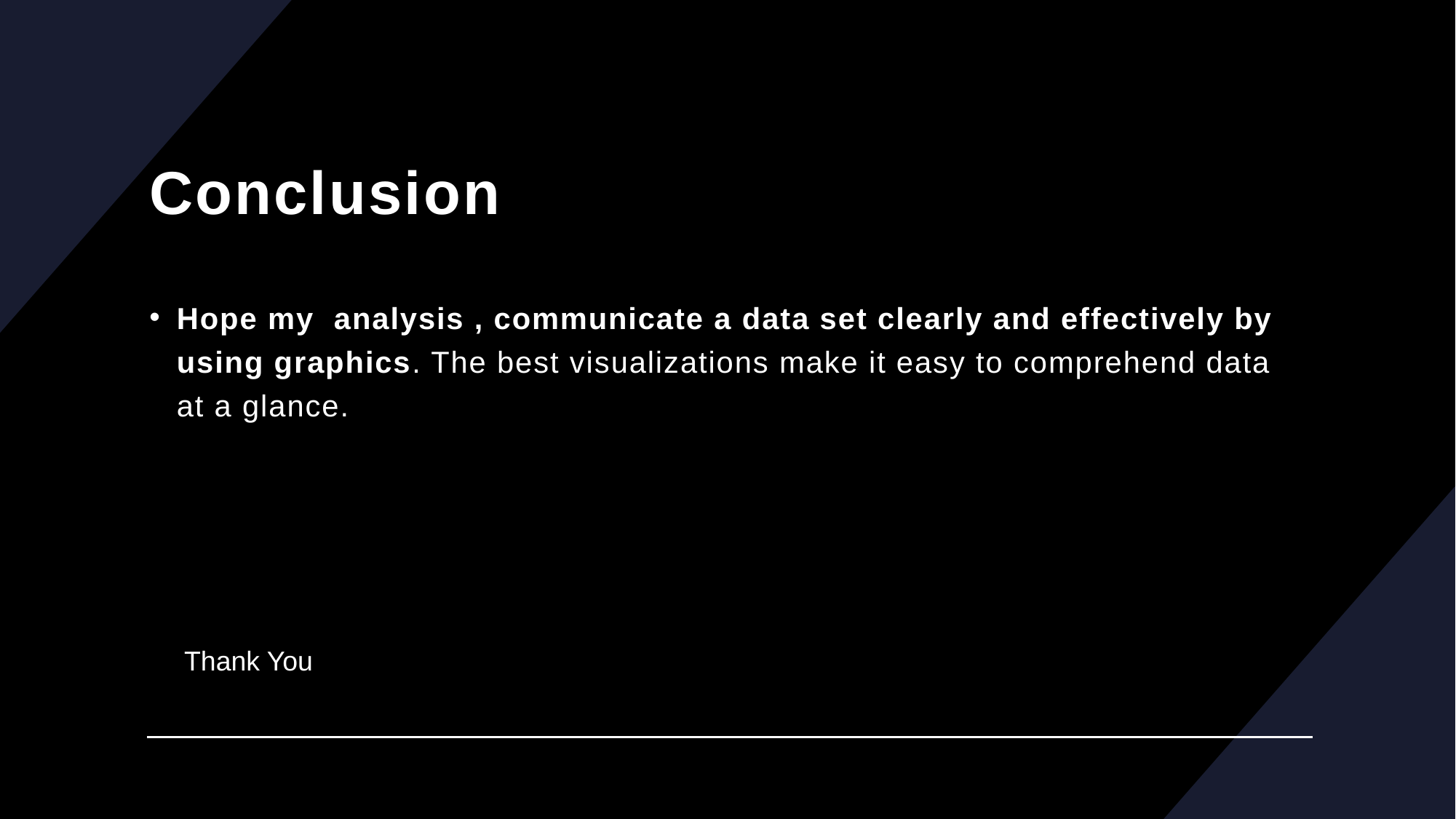

# Conclusion
Hope my  analysis , communicate a data set clearly and effectively by using graphics. The best visualizations make it easy to comprehend data at a glance.

Thank You